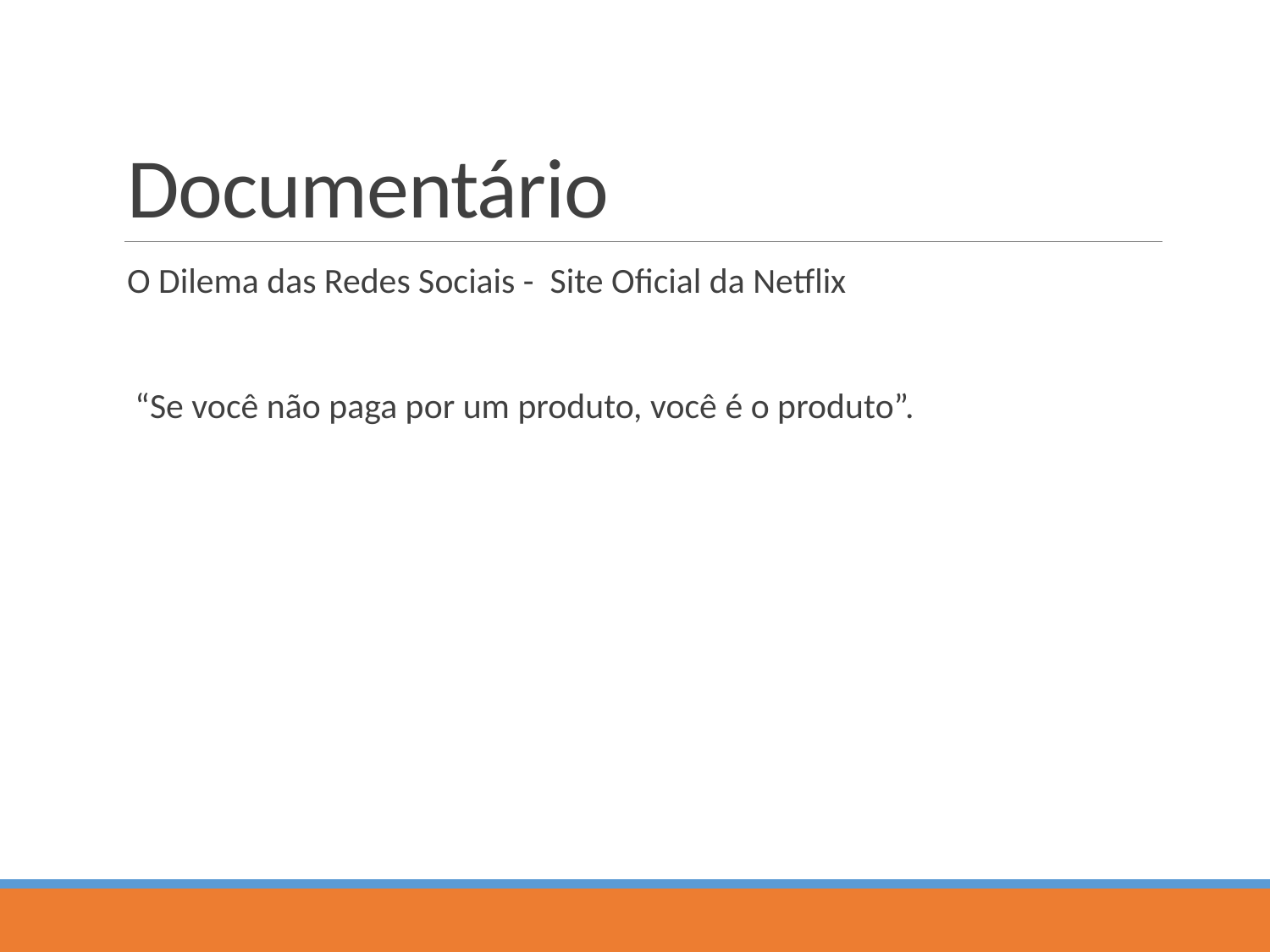

# Documentário
O Dilema das Redes Sociais -  Site Oficial da Netflix

 “Se você não paga por um produto, você é o produto”.